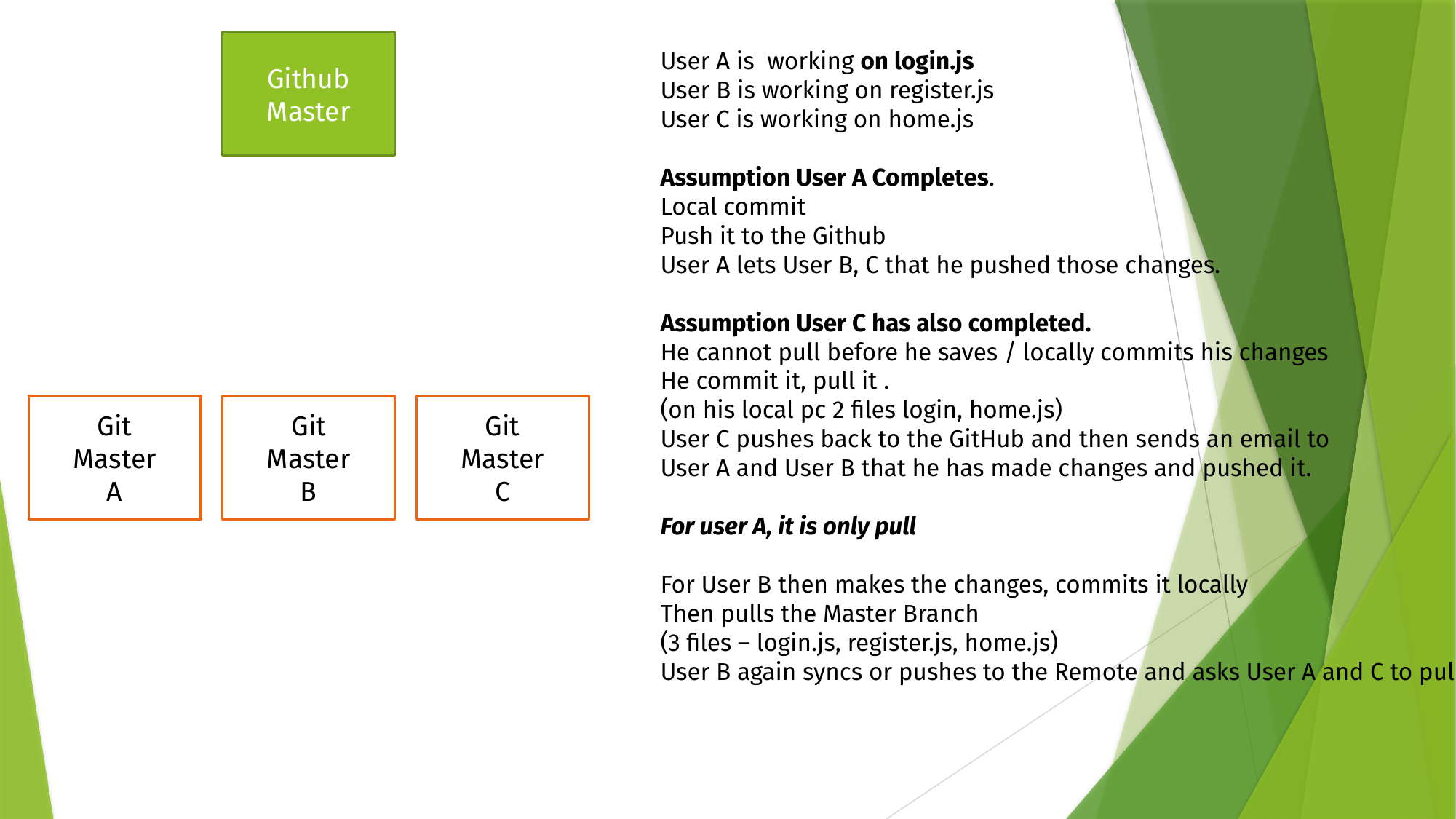

Github
Master
User A is  working on login.js
User B is working on register.js
User C is working on home.js

Assumption User A Completes.
Local commit
Push it to the Github
User A lets User B, C that he pushed those changes.

Assumption User C has also completed.
He cannot pull before he saves / locally commits his changes
He commit it, pull it .
(on his local pc 2 files login, home.js)
User C pushes back to the GitHub and then sends an email to
User A and User B that he has made changes and pushed it.

For user A, it is only pull

For User B then makes the changes, commits it locally
Then pulls the Master Branch
(3 files – login.js, register.js, home.js)
User B again syncs or pushes to the Remote and asks User A and C to pull
Git
Master
A
Git
Master
B
Git
Master
C